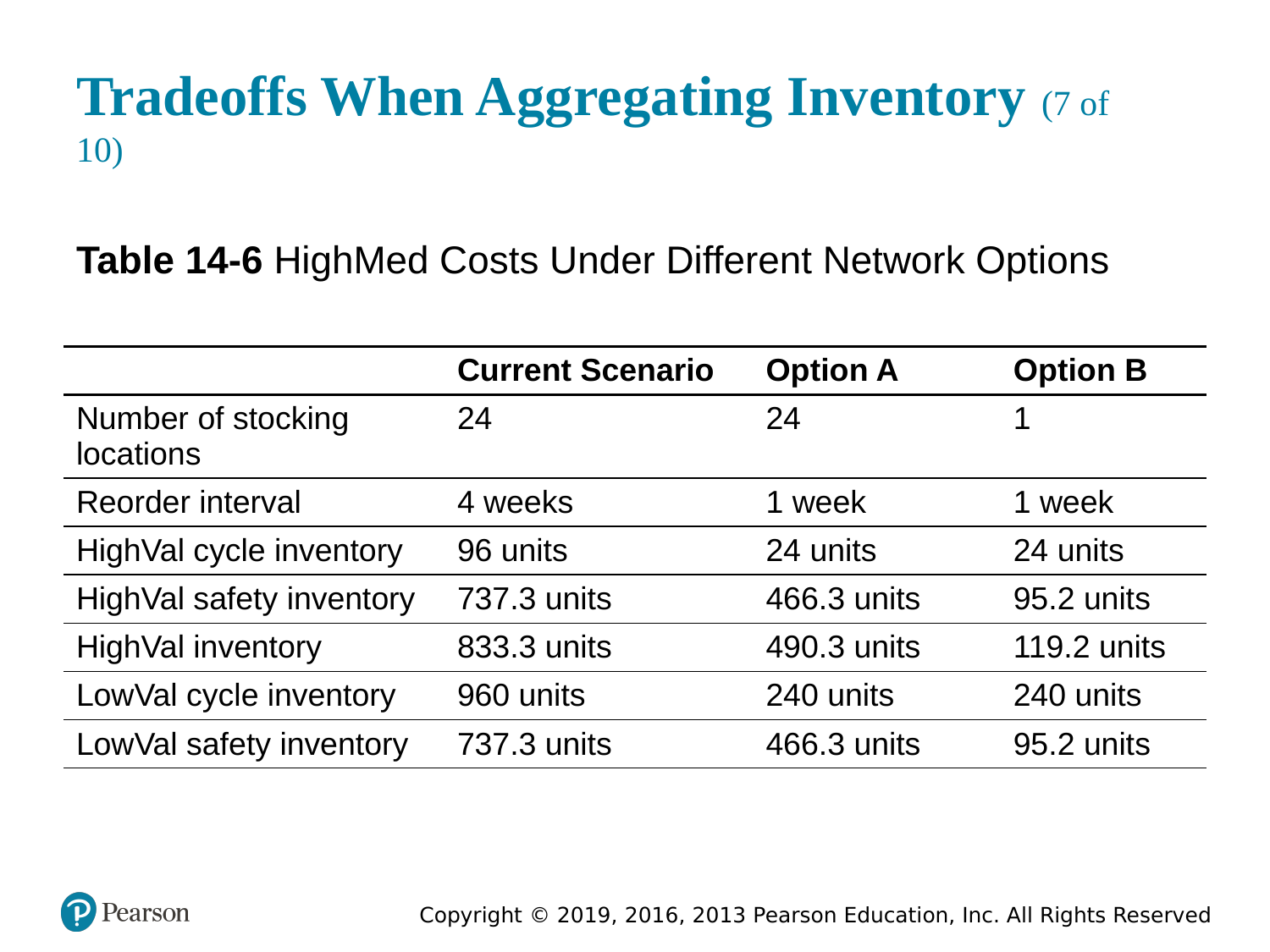

# Tradeoffs When Aggregating Inventory (7 of 10)
Table 14-6 HighMed Costs Under Different Network Options
| Blank | Current Scenario | Option A | Option B |
| --- | --- | --- | --- |
| Number of stocking locations | 24 | 24 | 1 |
| Reorder interval | 4 weeks | 1 week | 1 week |
| HighVal cycle inventory | 96 units | 24 units | 24 units |
| HighVal safety inventory | 737.3 units | 466.3 units | 95.2 units |
| HighVal inventory | 833.3 units | 490.3 units | 119.2 units |
| LowVal cycle inventory | 960 units | 240 units | 240 units |
| LowVal safety inventory | 737.3 units | 466.3 units | 95.2 units |